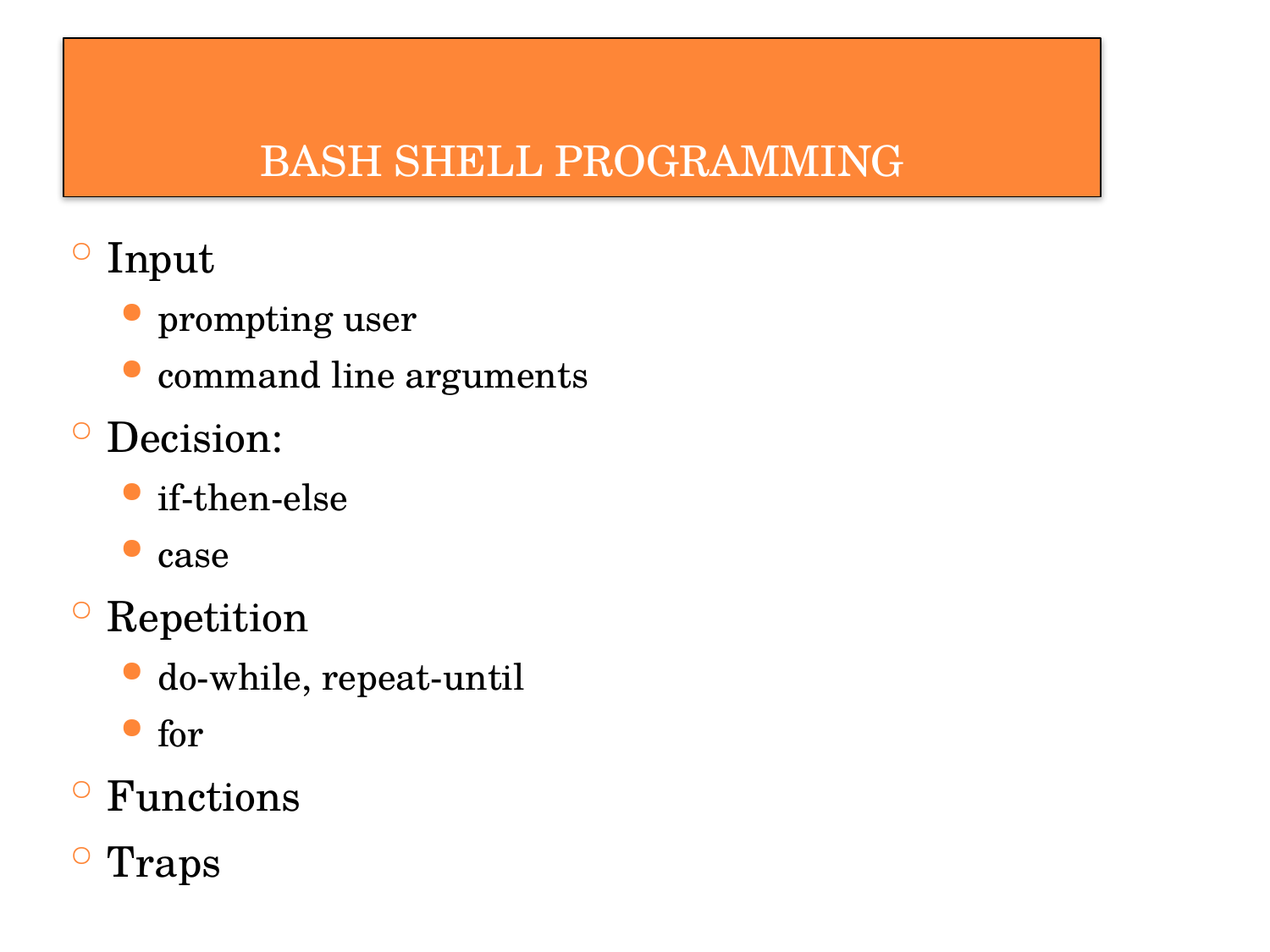

BASH SHELL PROGRAMMING
Input
prompting user
command line arguments
Decision:
if-then-else
case
Repetition
do-while, repeat-until
for
Functions
Traps
3